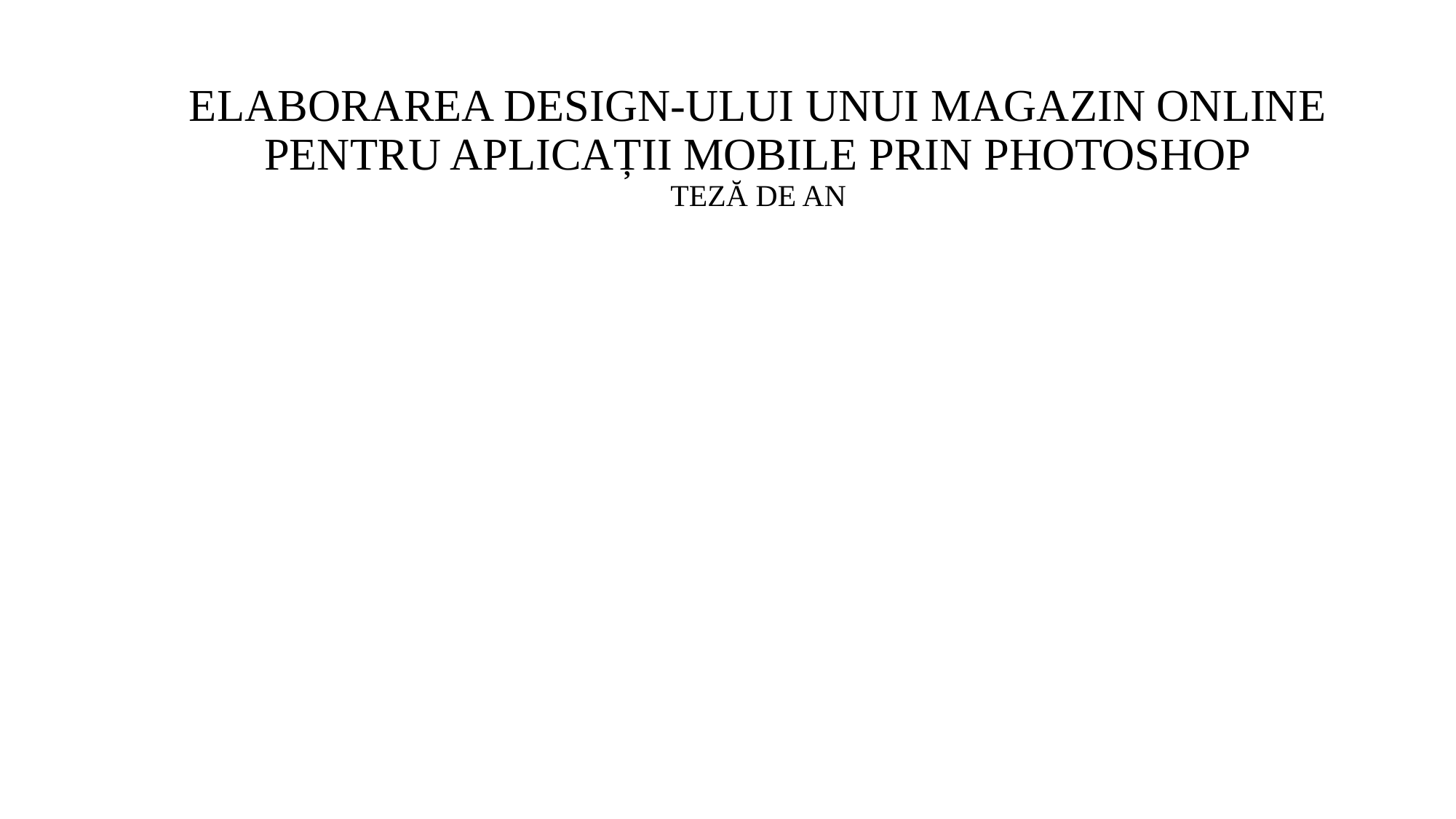

# ELABORAREA DESIGN-ULUI UNUI MAGAZIN ONLINE PENTRU APLICAȚII MOBILE PRIN PHOTOSHOP TEZĂ DE AN